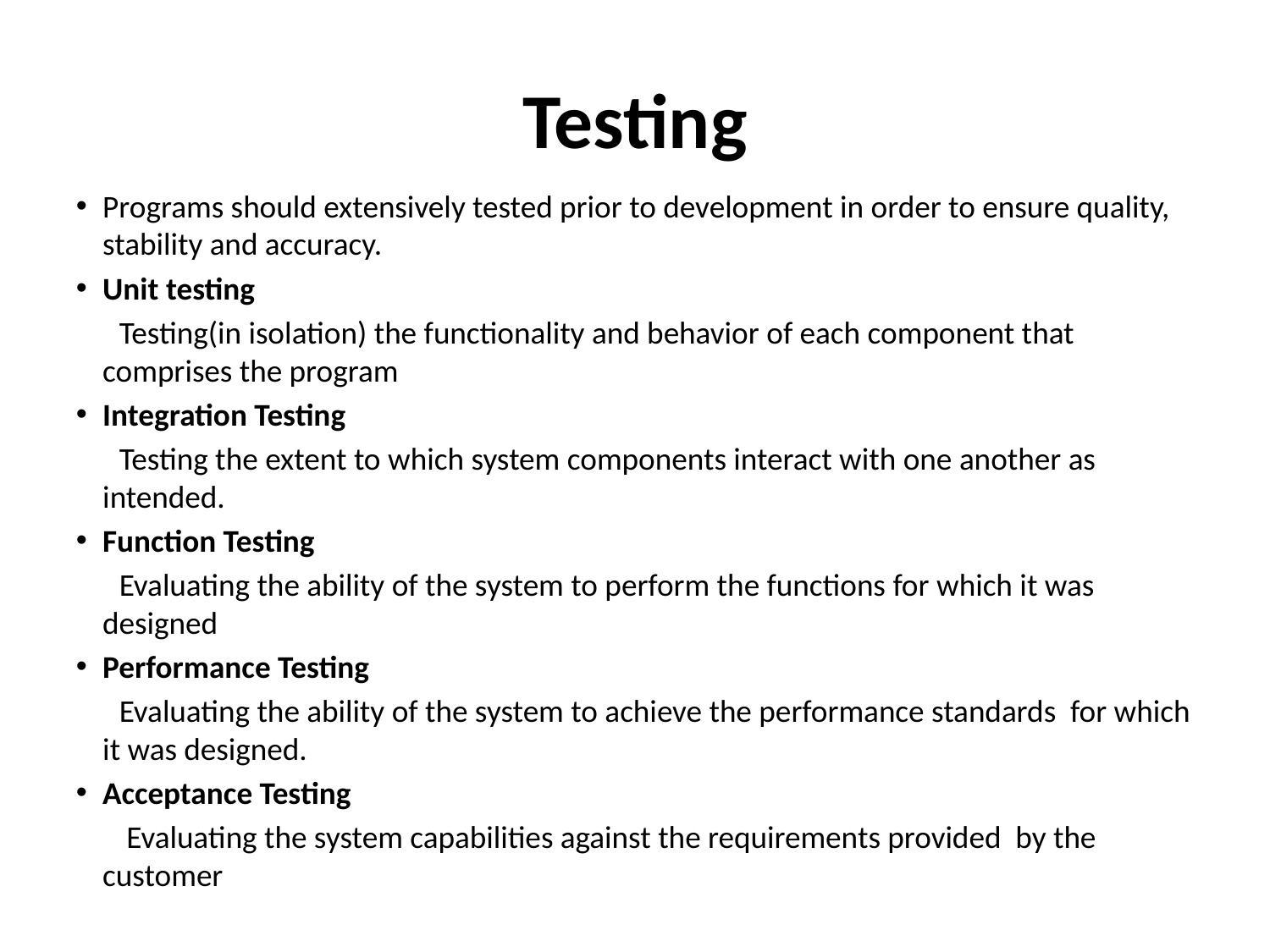

Testing
Programs should extensively tested prior to development in order to ensure quality, stability and accuracy.
Unit testing
      Testing(in isolation) the functionality and behavior of each component that comprises the program
Integration Testing
      Testing the extent to which system components interact with one another as intended.
Function Testing
      Evaluating the ability of the system to perform the functions for which it was designed
Performance Testing
      Evaluating the ability of the system to achieve the performance standards  for which it was designed.
Acceptance Testing
       Evaluating the system capabilities against the requirements provided  by the customer